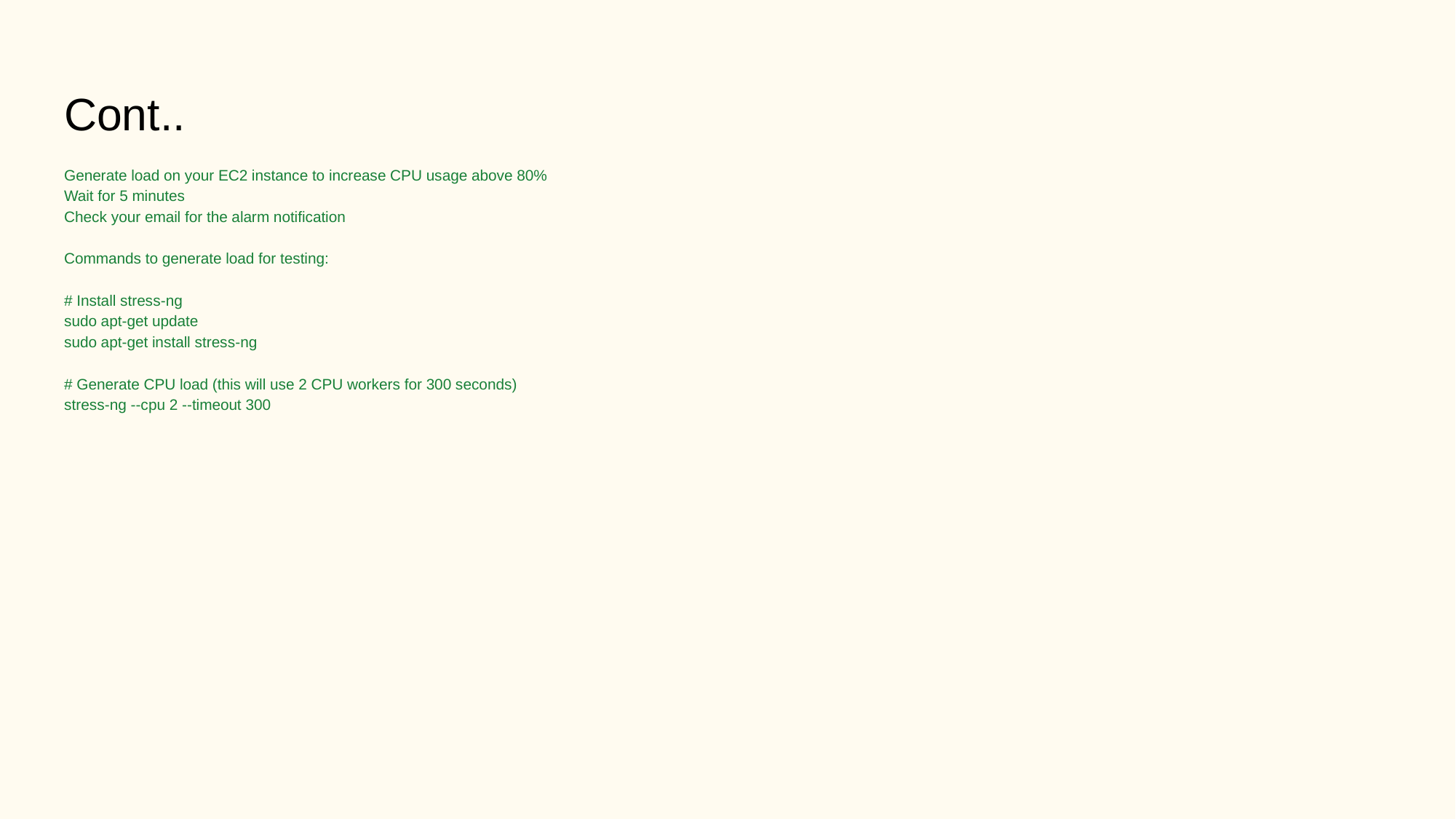

# Cont..
Generate load on your EC2 instance to increase CPU usage above 80%
Wait for 5 minutes
Check your email for the alarm notification

Commands to generate load for testing:

# Install stress-ng
sudo apt-get update
sudo apt-get install stress-ng

# Generate CPU load (this will use 2 CPU workers for 300 seconds)
stress-ng --cpu 2 --timeout 300